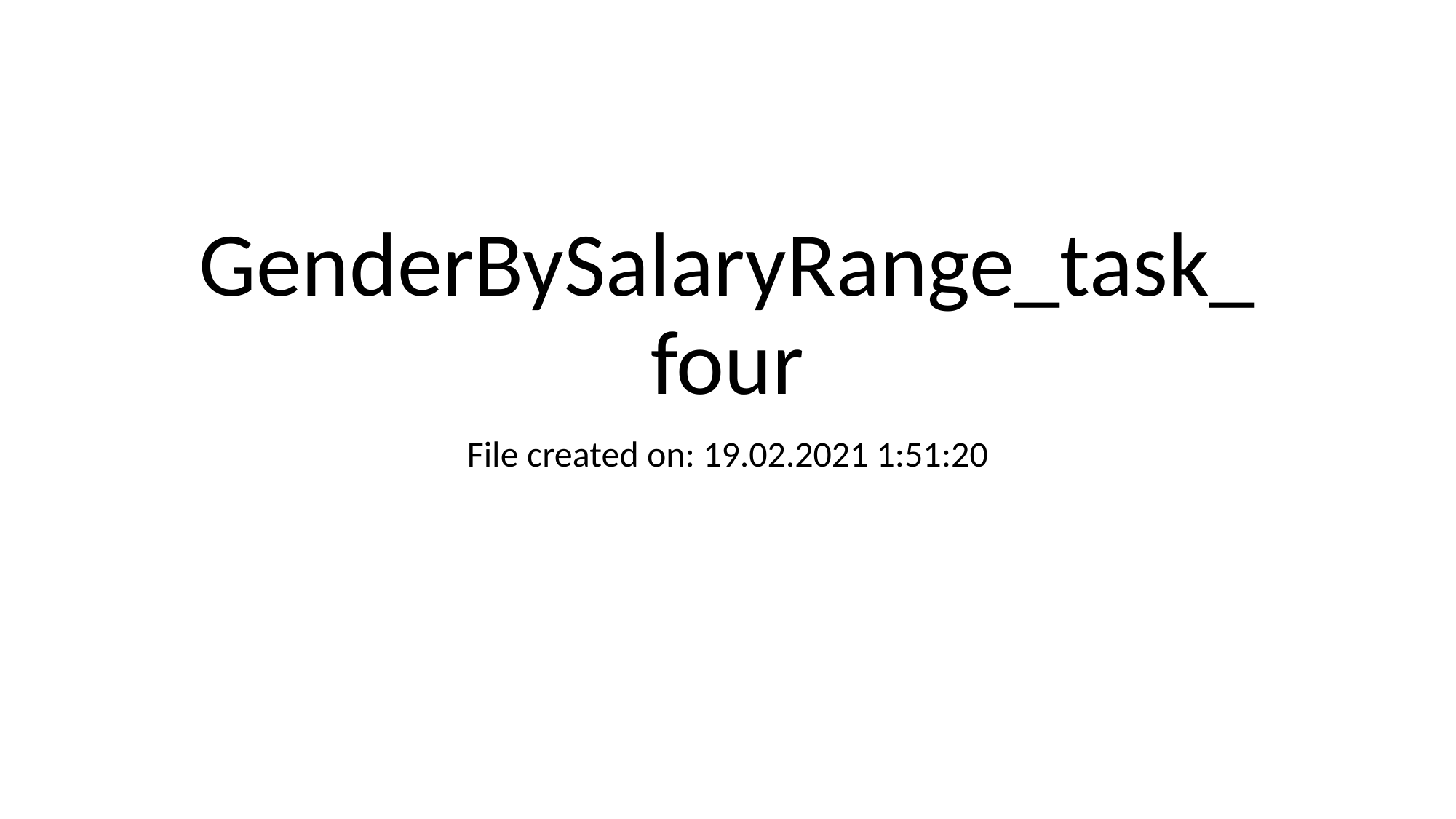

# GenderBySalaryRange_task_four
File created on: 19.02.2021 1:51:20